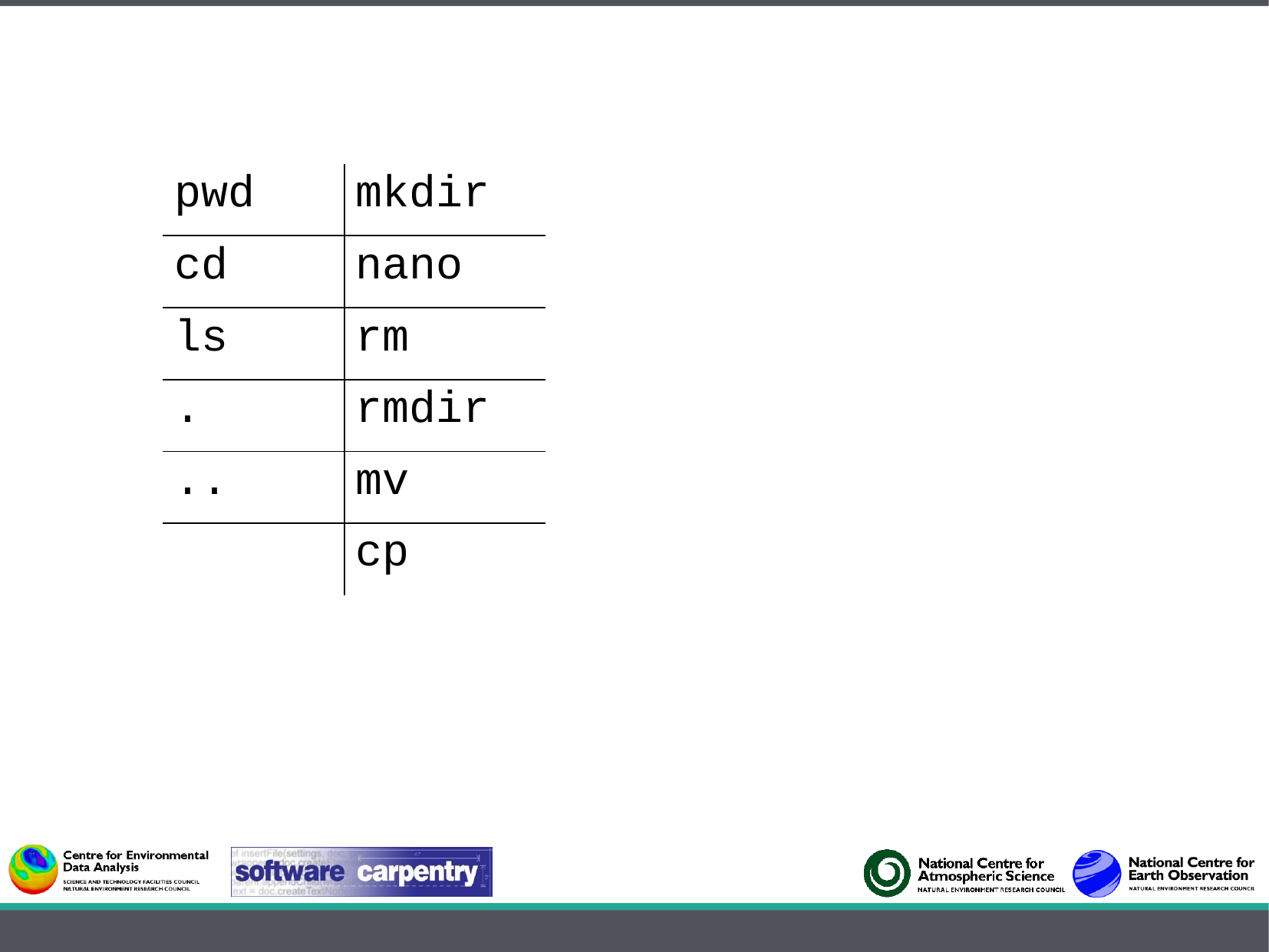

| pwd | mkdir |
| --- | --- |
| cd | nano |
| ls | rm |
| . | rmdir |
| .. | mv |
|  | cp |